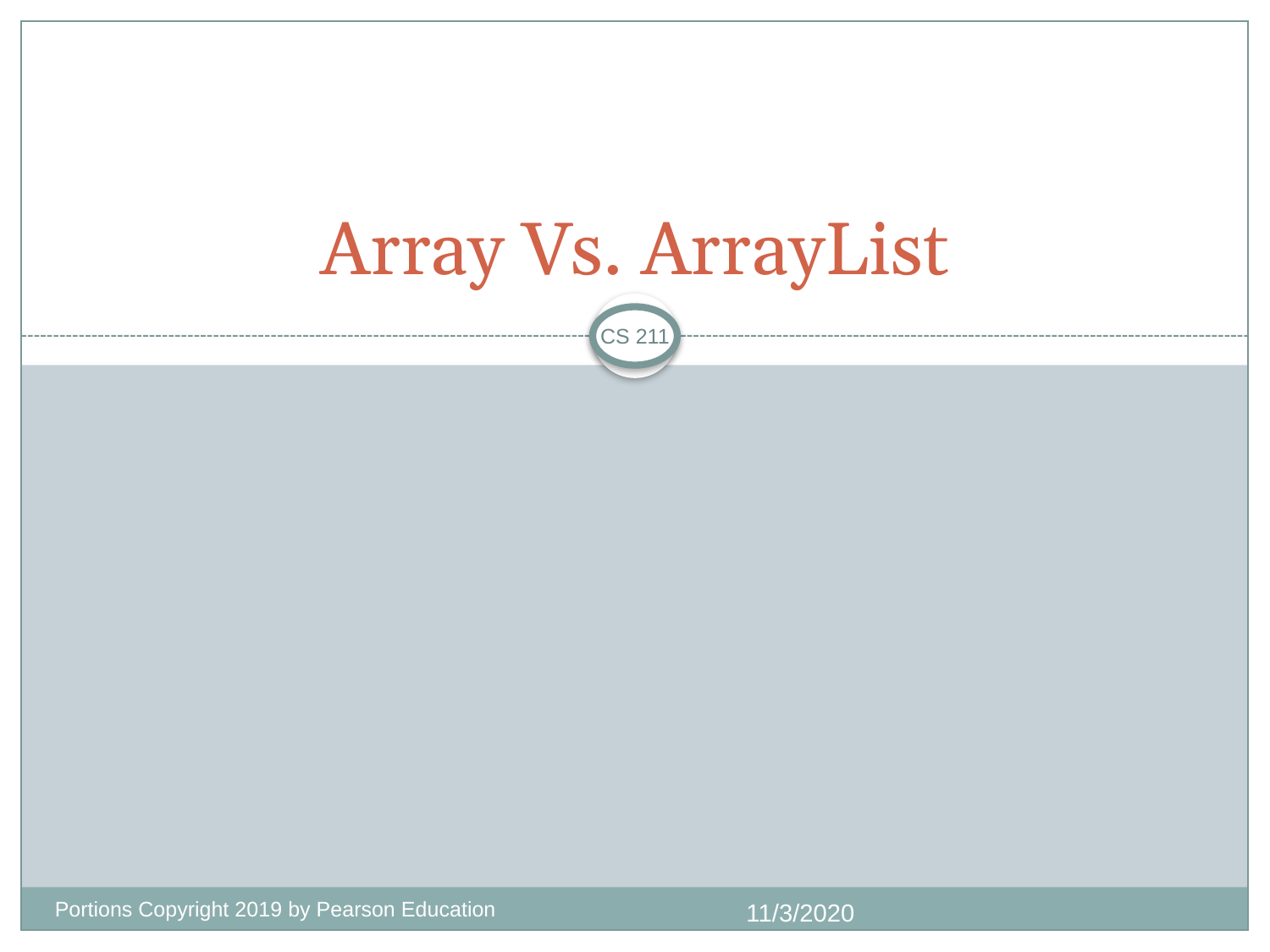

# Array Vs. ArrayList
CS 211

Portions Copyright 2019 by Pearson Education
11/3/2020